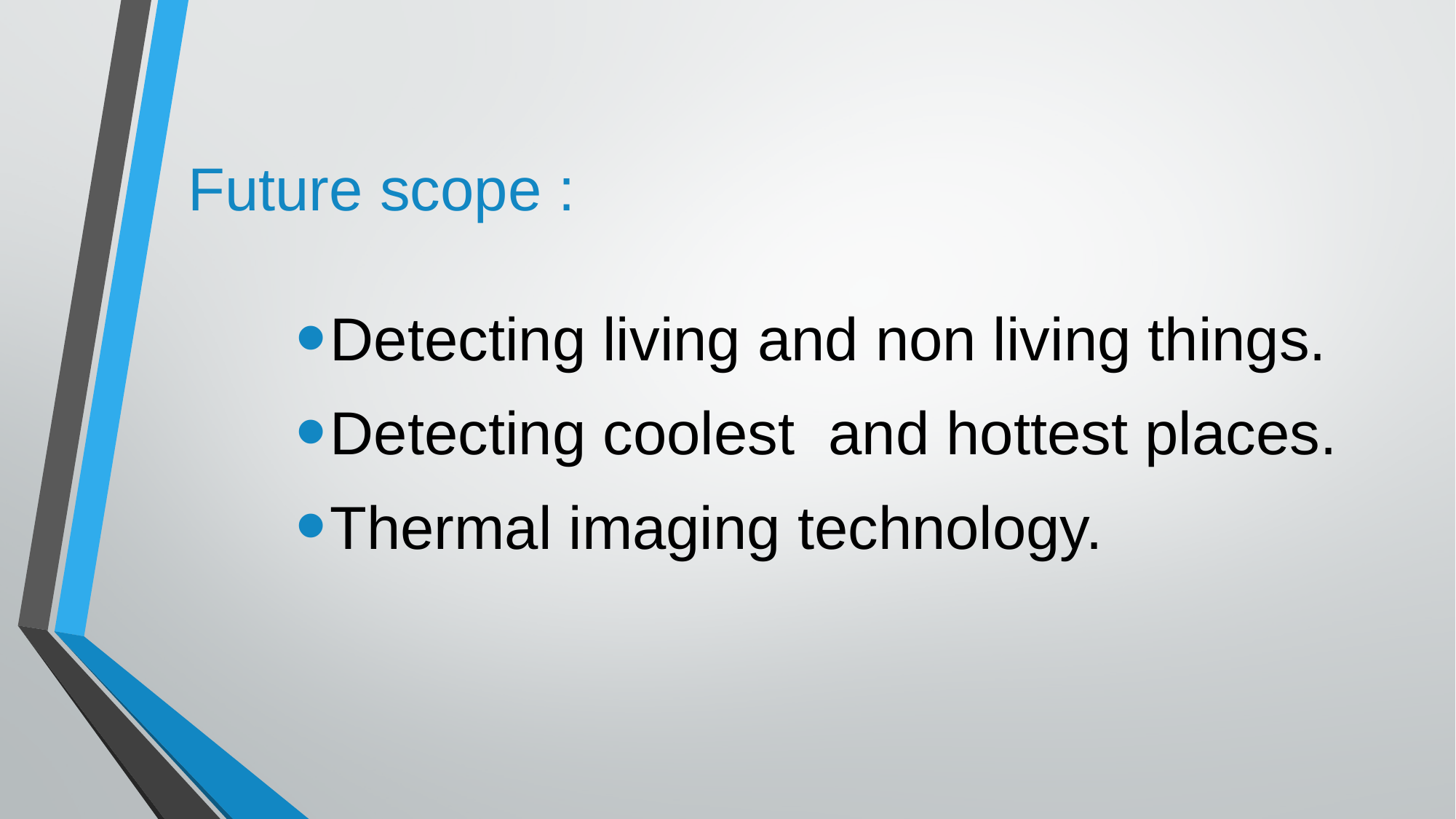

# Future scope :
Detecting living and non living things.
Detecting coolest  and hottest places.
Thermal imaging technology.